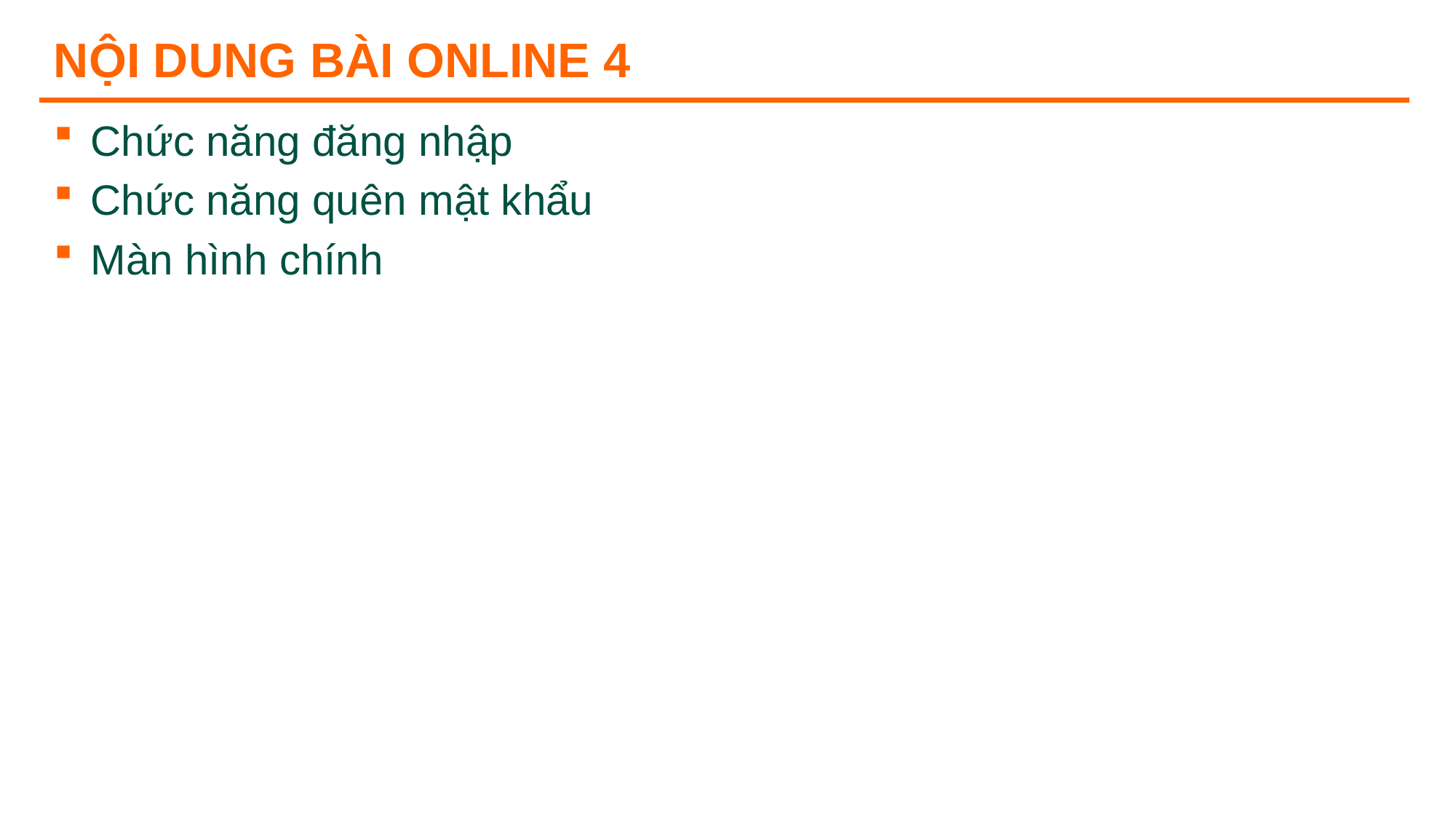

# Nội dung bài online 4
Chức năng đăng nhập
Chức năng quên mật khẩu
Màn hình chính